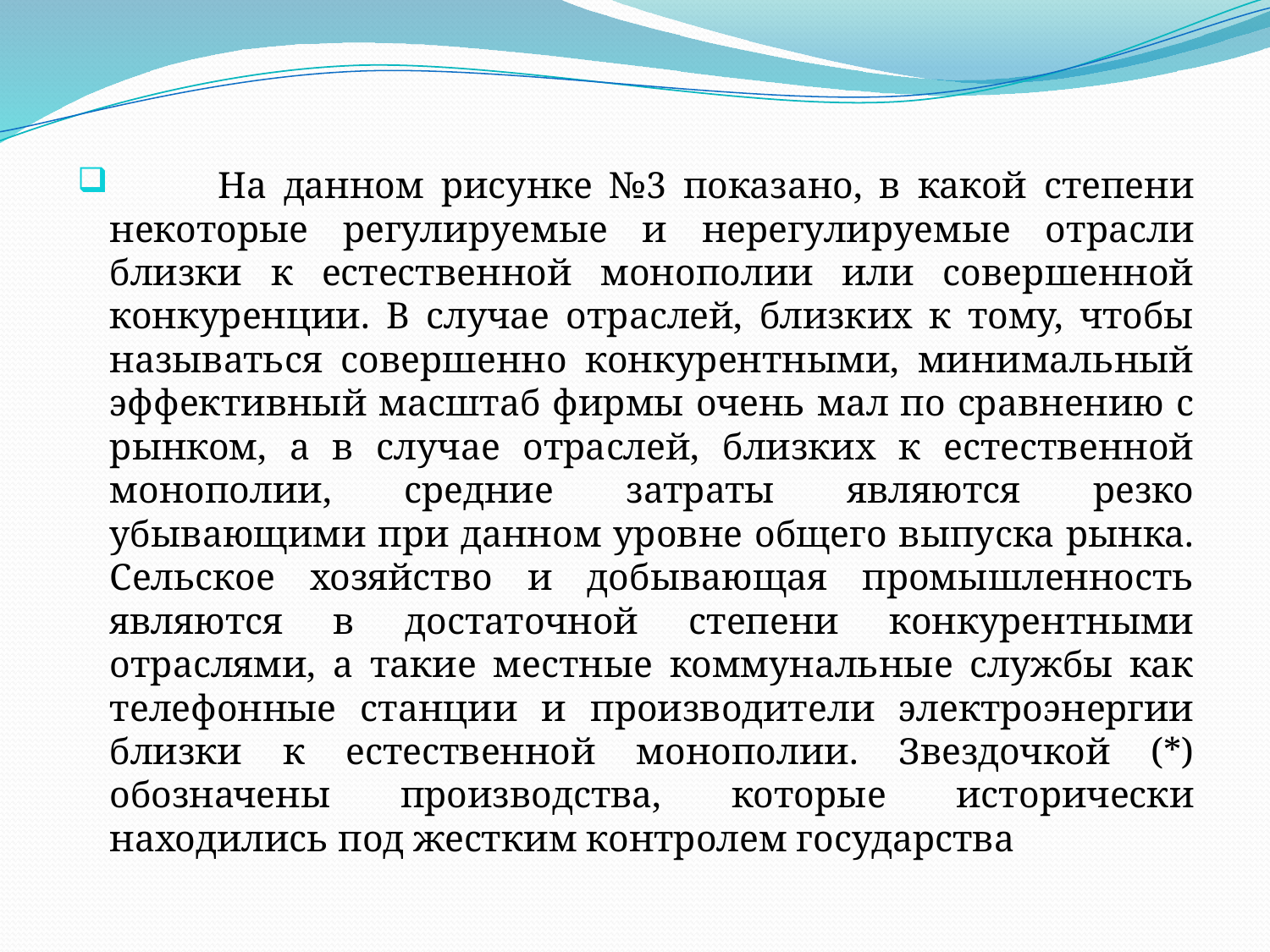

На данном рисунке №3 показано, в какой степени некоторые регулируемые и нерегулируемые отрасли близки к естественной монополии или совершенной конкуренции. В случае отраслей, близких к тому, чтобы называться совершенно конкурентными, минимальный эффективный масштаб фирмы очень мал по сравнению с рынком, а в случае отраслей, близких к естественной монополии, средние затраты являются резко убывающими при данном уровне общего выпуска рынка. Сельское хозяйство и добывающая промышленность являются в достаточной степени конкурентными отраслями, а такие местные коммунальные службы как телефонные станции и производители электроэнергии близки к естественной монополии. Звездочкой (*) обозначены производства, которые исторически находились под жестким контролем государства